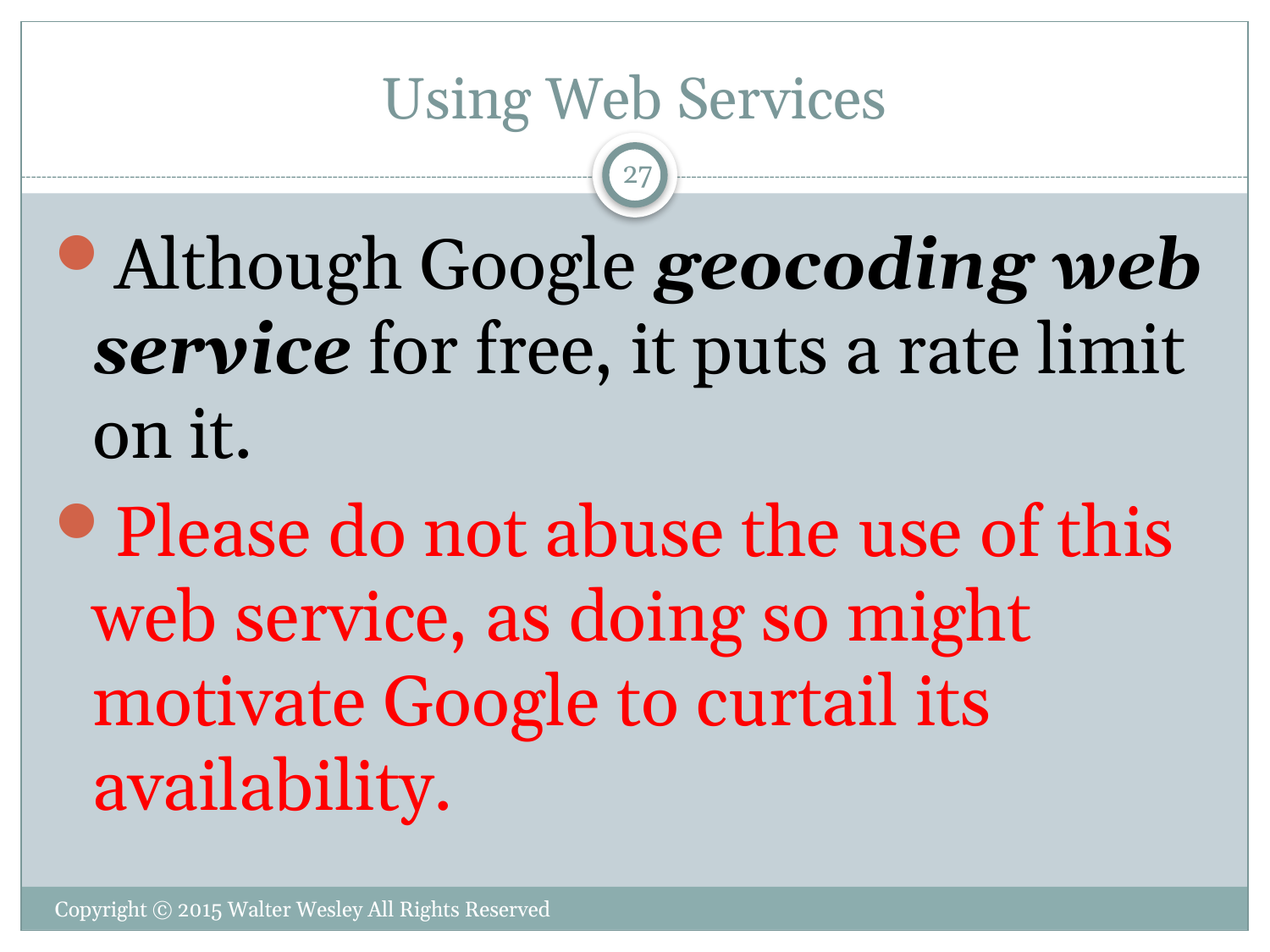

# Using Web Services
27
Although Google geocoding web service for free, it puts a rate limit on it.
Please do not abuse the use of this web service, as doing so might motivate Google to curtail its availability.

Copyright © 2015 Walter Wesley All Rights Reserved